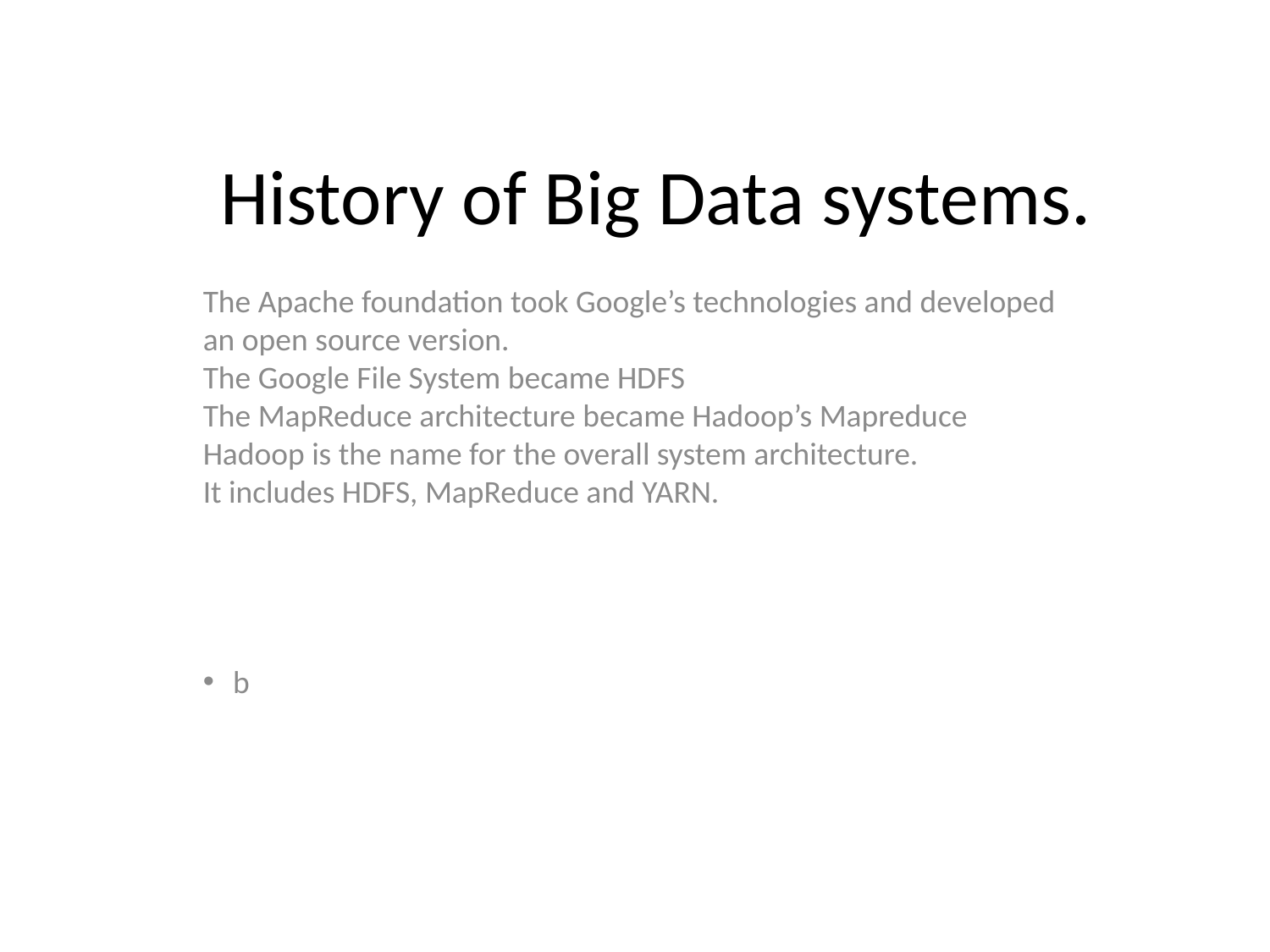

History of Big Data systems.
The Apache foundation took Google’s technologies and developed an open source version.
The Google File System became HDFS
The MapReduce architecture became Hadoop’s Mapreduce
Hadoop is the name for the overall system architecture.
It includes HDFS, MapReduce and YARN.

b